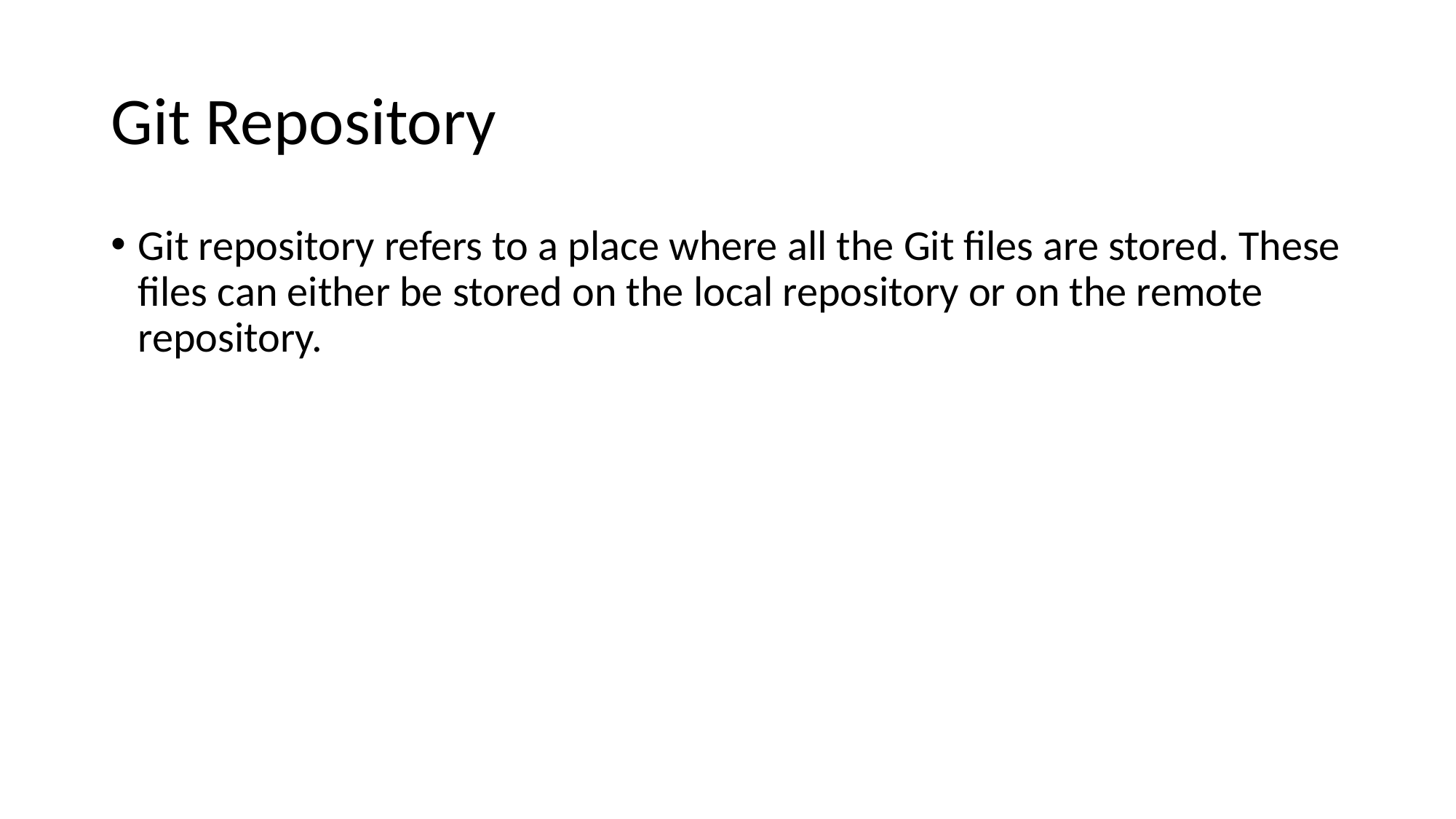

# Git Repository
Git repository refers to a place where all the Git files are stored. These files can either be stored on the local repository or on the remote repository.